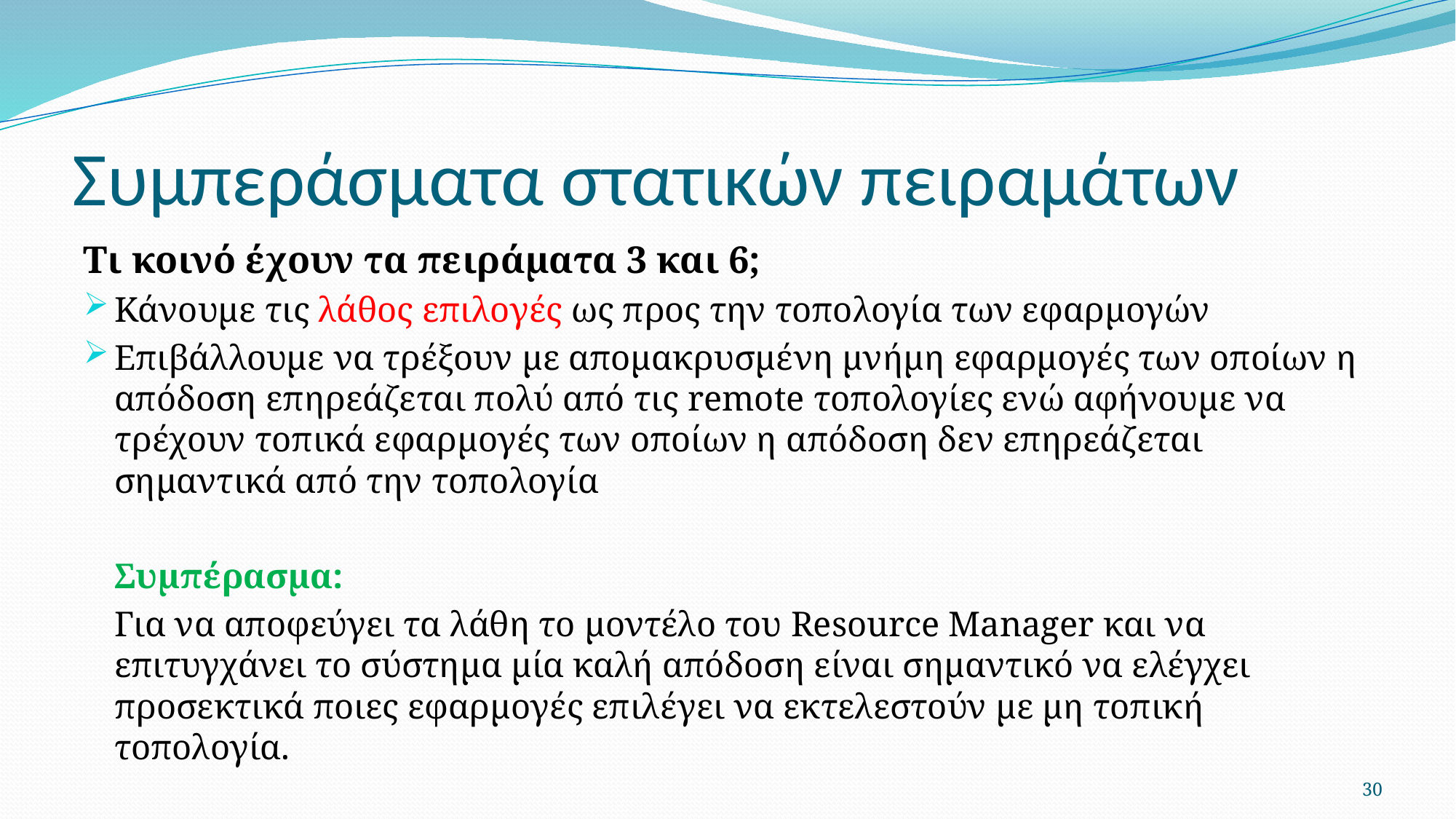

# Συμπεράσματα στατικών πειραμάτων
Τι κοινό έχουν τα πειράματα 3 και 6;
Κάνουμε τις λάθος επιλογές ως προς την τοπολογία των εφαρμογών
Επιβάλλουμε να τρέξουν με απομακρυσμένη μνήμη εφαρμογές των οποίων η απόδοση επηρεάζεται πολύ από τις remote τοπολογίες ενώ αφήνουμε να τρέχουν τοπικά εφαρμογές των οποίων η απόδοση δεν επηρεάζεται σημαντικά από την τοπολογία

	Συμπέρασμα:
	Για να αποφεύγει τα λάθη το μοντέλο του Resource Manager και να επιτυγχάνει το σύστημα μία καλή απόδοση είναι σημαντικό να ελέγχει προσεκτικά ποιες εφαρμογές επιλέγει να εκτελεστούν με μη τοπική τοπολογία.
30